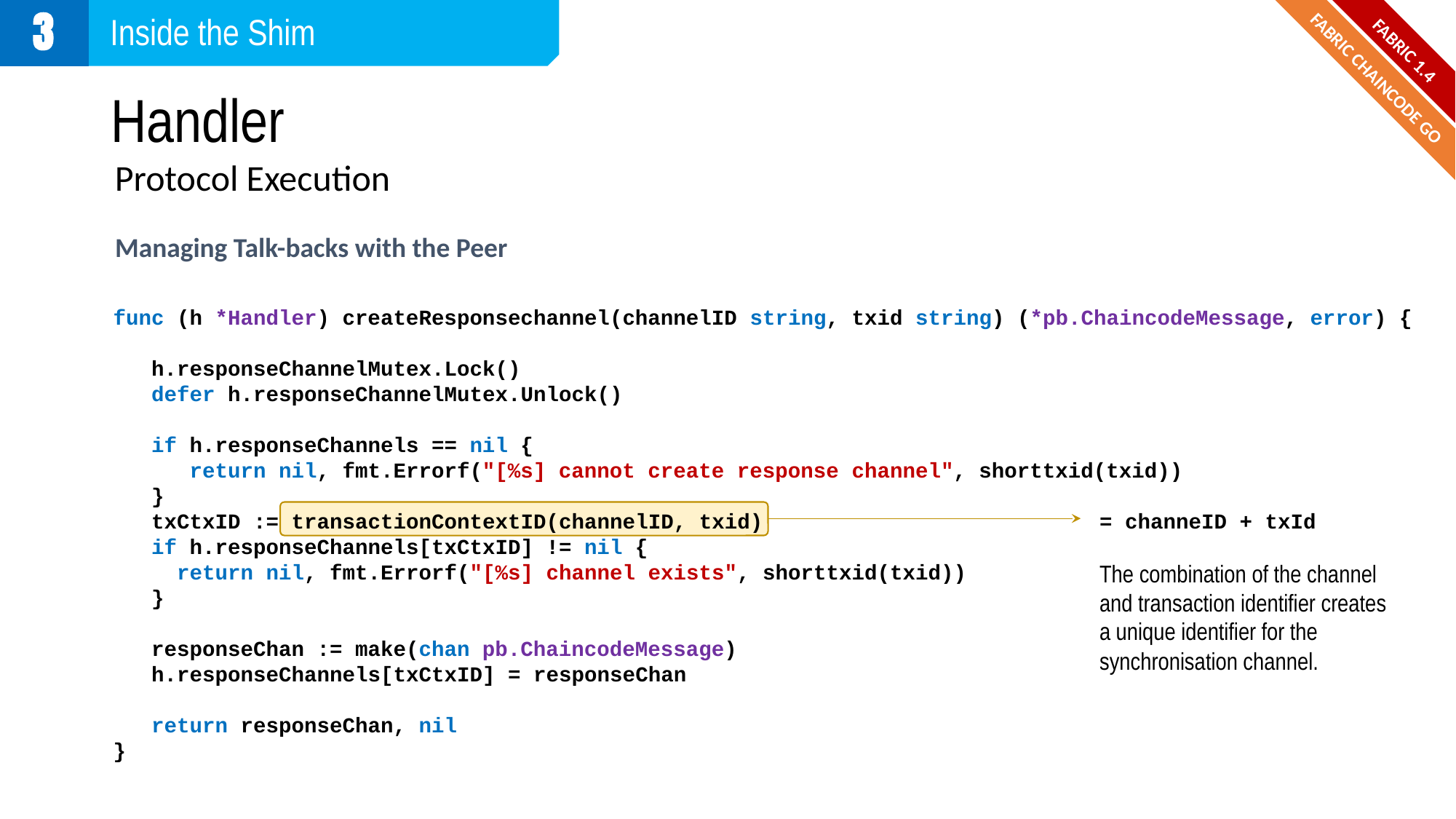

3
Inside the Shim
FABRIC 1.4
# Handler
FABRIC CHAINCODE GO
Protocol Execution
Managing Talk-backs with the Peer
func (h *Handler) createResponsechannel(channelID string, txid string) (*pb.ChaincodeMessage, error) {

   h.responseChannelMutex.Lock()
   defer h.responseChannelMutex.Unlock()

   if h.responseChannels == nil {
      return nil, fmt.Errorf("[%s] cannot create response channel", shorttxid(txid))
   }
   txCtxID := transactionContextID(channelID, txid)
   if h.responseChannels[txCtxID] != nil {
     return nil, fmt.Errorf("[%s] channel exists", shorttxid(txid))
   }

   responseChan := make(chan pb.ChaincodeMessage)
   h.responseChannels[txCtxID] = responseChan

   return responseChan, nil
}

= channeID + txId

The combination of the channel and transaction identifier creates a unique identifier for the synchronisation channel.